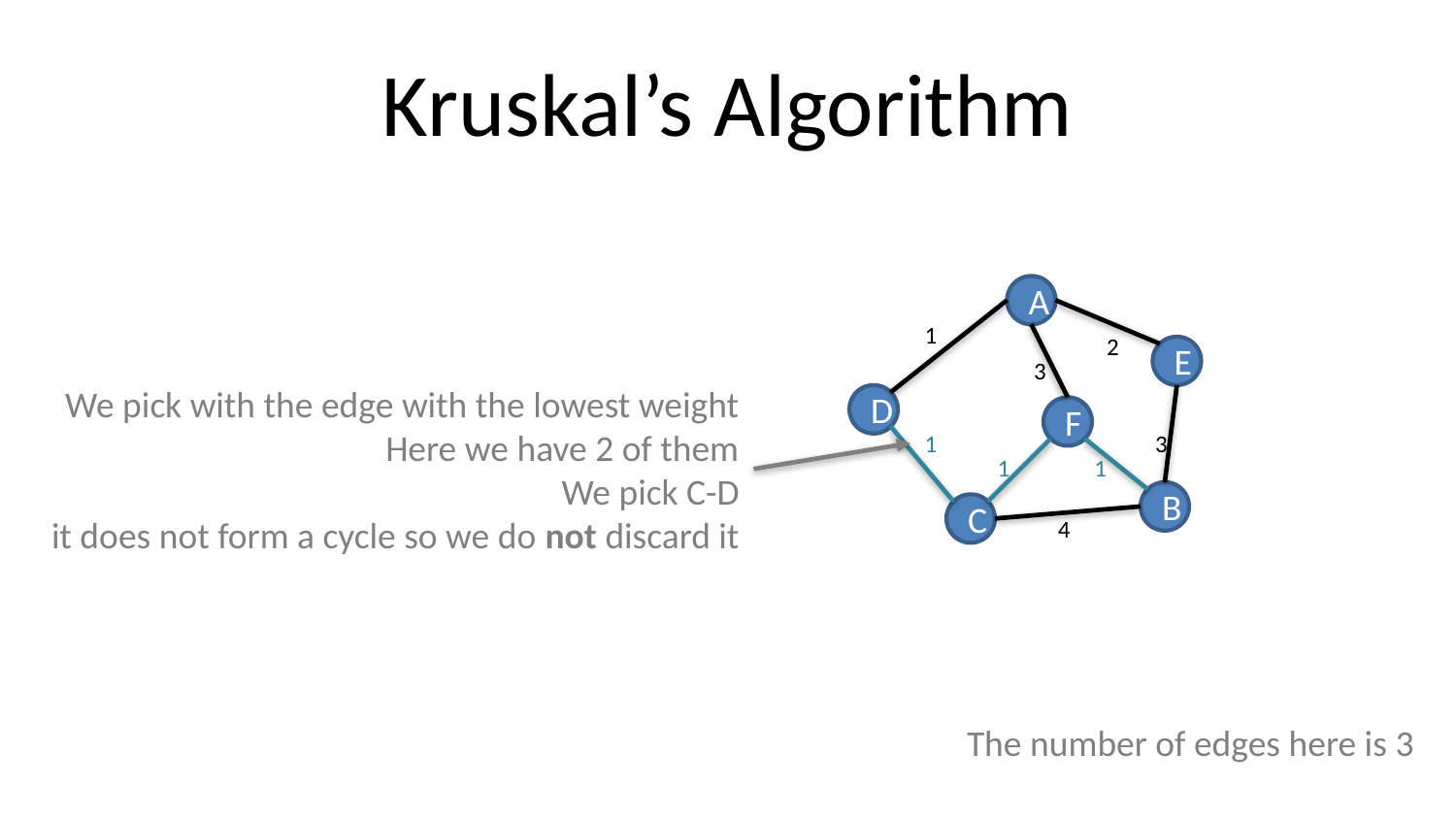

# Kruskal’s Algorithm
A
1
2
E
3
We pick with the edge with the lowest weight
Here we have 2 of them
We pick C-D
it does not form a cycle so we do not discard it
D
F
1
3
1
1
B
C
4
The number of edges here is 3